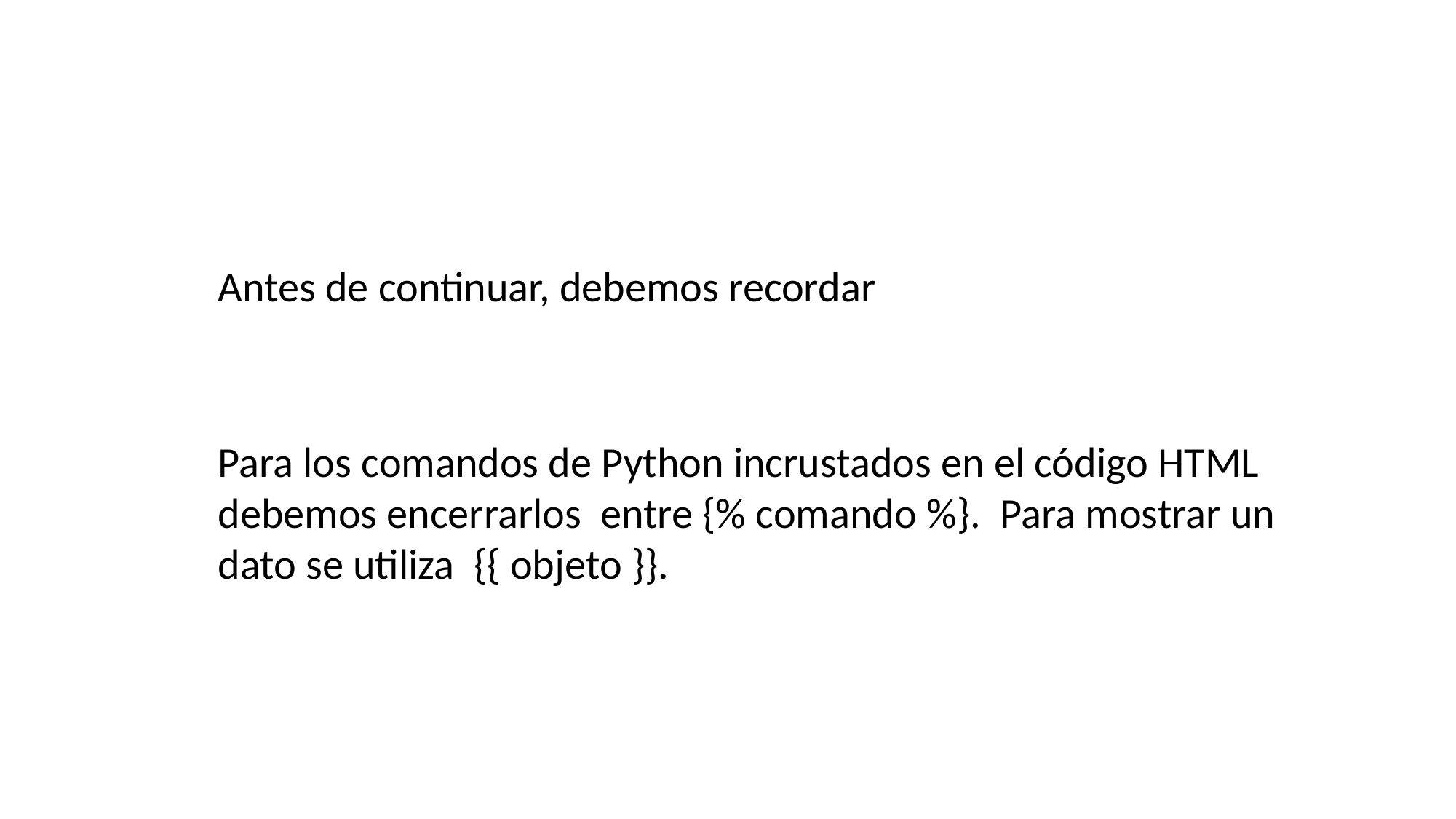

Antes de continuar, debemos recordar
Para los comandos de Python incrustados en el código HTML debemos encerrarlos  entre {% comando %}.  Para mostrar un dato se utiliza  {{ objeto }}.